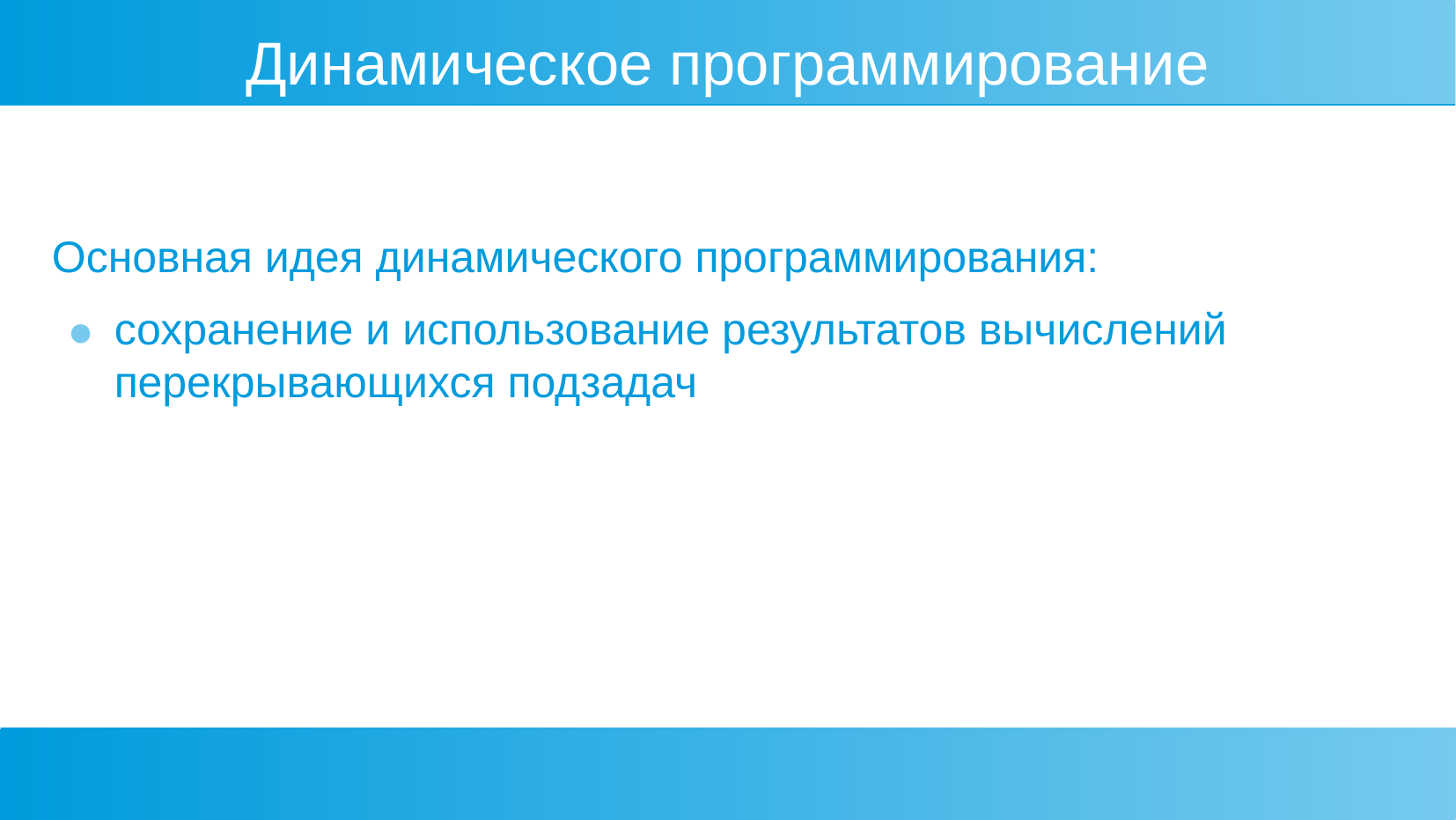

Динамическое программирование

Основная идея динамического программирования:
сохранение и использование результатов вычислений перекрывающихся подзадач